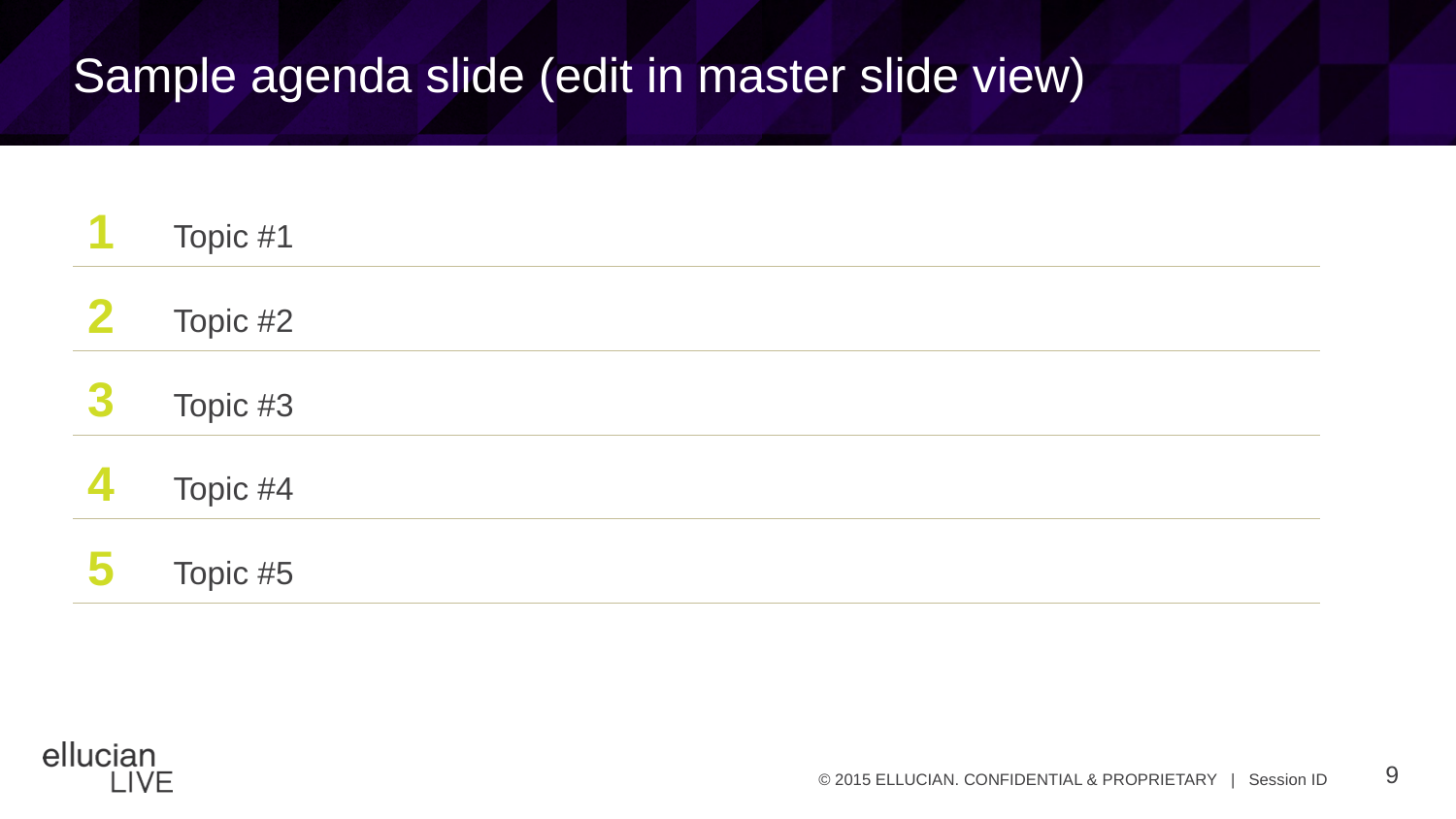

# Sample agenda slide (edit in master slide view)